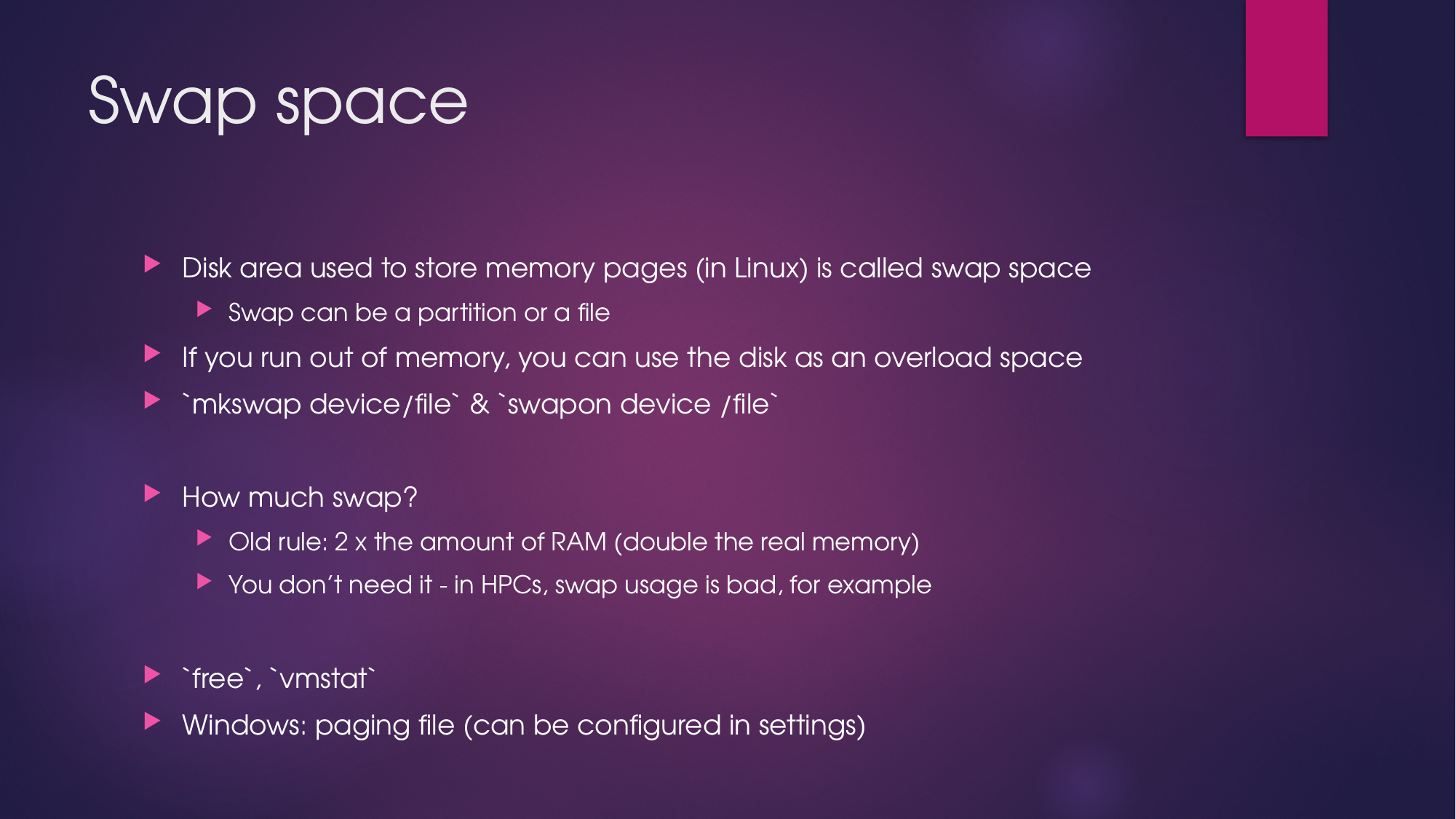

# Swap space
Disk area used to store memory pages (in Linux) is called swap space
Swap can be a partition or a file
If you run out of memory, you can use the disk as an overload space
`mkswap device/file` & `swapon device /file`

How much swap?
Old rule: 2 x the amount of RAM (double the real memory)
You don’t need it - in HPCs, swap usage is bad, for example

`free`, `vmstat`
Windows: paging file (can be configured in settings)